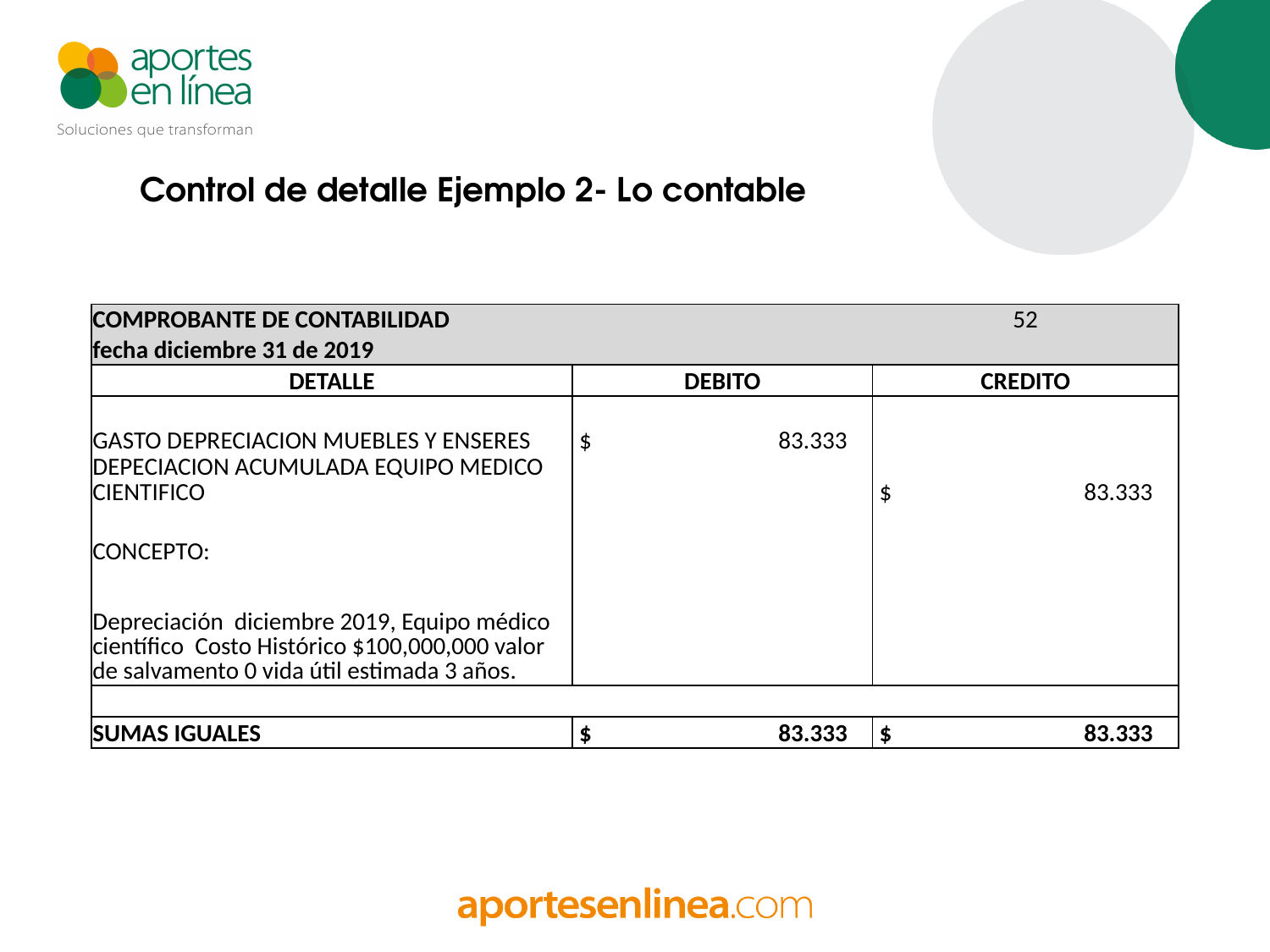

# Control de detalle Ejemplo 2- Lo contable
| COMPROBANTE DE CONTABILIDAD |  | 52 |
| --- | --- | --- |
| fecha diciembre 31 de 2019 |  |  |
| DETALLE | DEBITO | CREDITO |
|  |  |  |
| GASTO DEPRECIACION MUEBLES Y ENSERES | $ 83.333 |  |
| DEPECIACION ACUMULADA EQUIPO MEDICO CIENTIFICO |  | $ 83.333 |
|  |  |  |
| CONCEPTO: |  |  |
| Depreciación diciembre 2019, Equipo médico científico Costo Histórico $100,000,000 valor de salvamento 0 vida útil estimada 3 años. |  |  |
|  |  |  |
| SUMAS IGUALES | $ 83.333 | $ 83.333 |